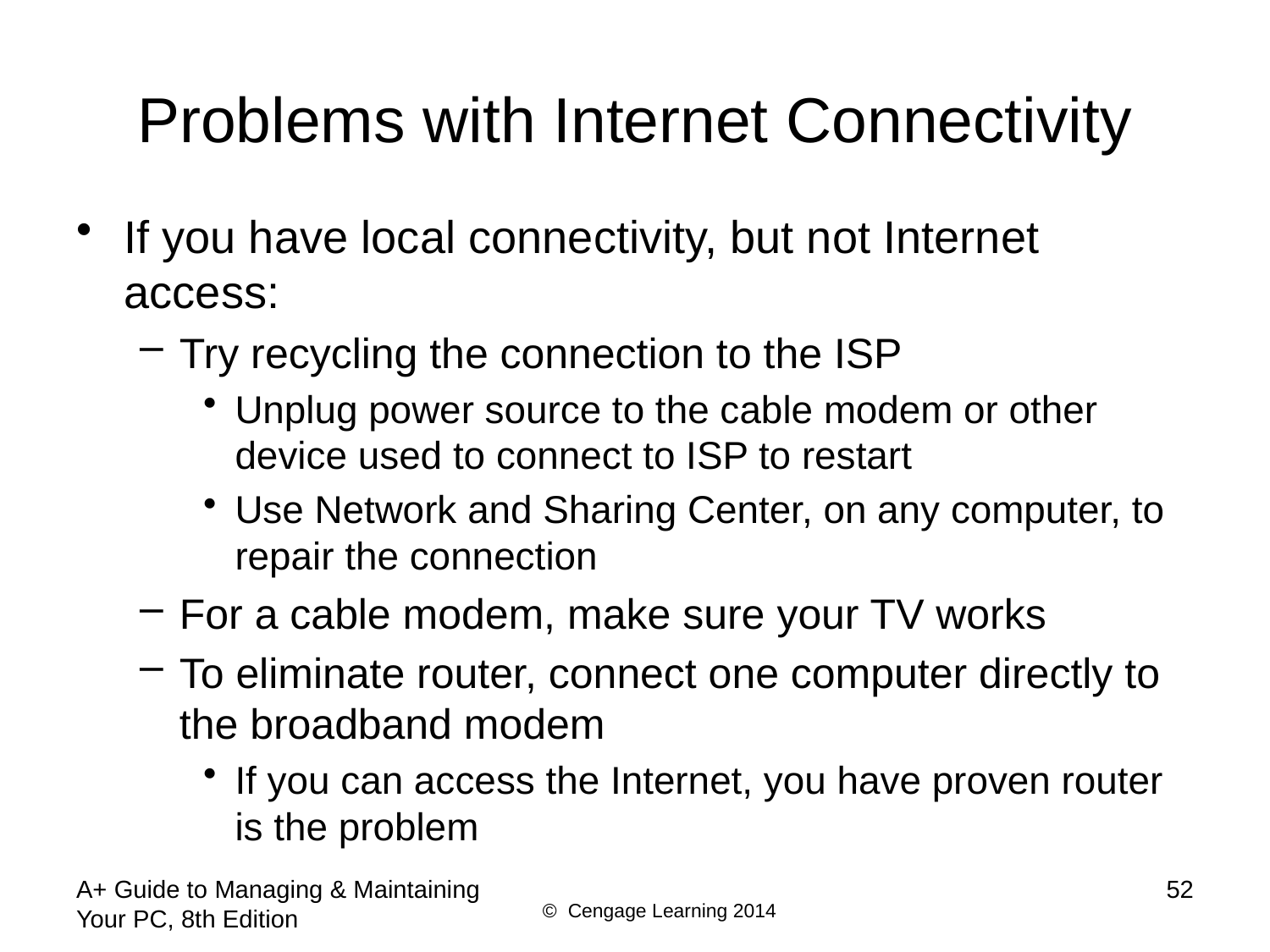

# Problems with Internet Connectivity
If you have local connectivity, but not Internet access:
Try recycling the connection to the ISP
Unplug power source to the cable modem or other device used to connect to ISP to restart
Use Network and Sharing Center, on any computer, to repair the connection
For a cable modem, make sure your TV works
To eliminate router, connect one computer directly to the broadband modem
If you can access the Internet, you have proven router is the problem
A+ Guide to Managing & Maintaining Your PC, 8th Edition
52